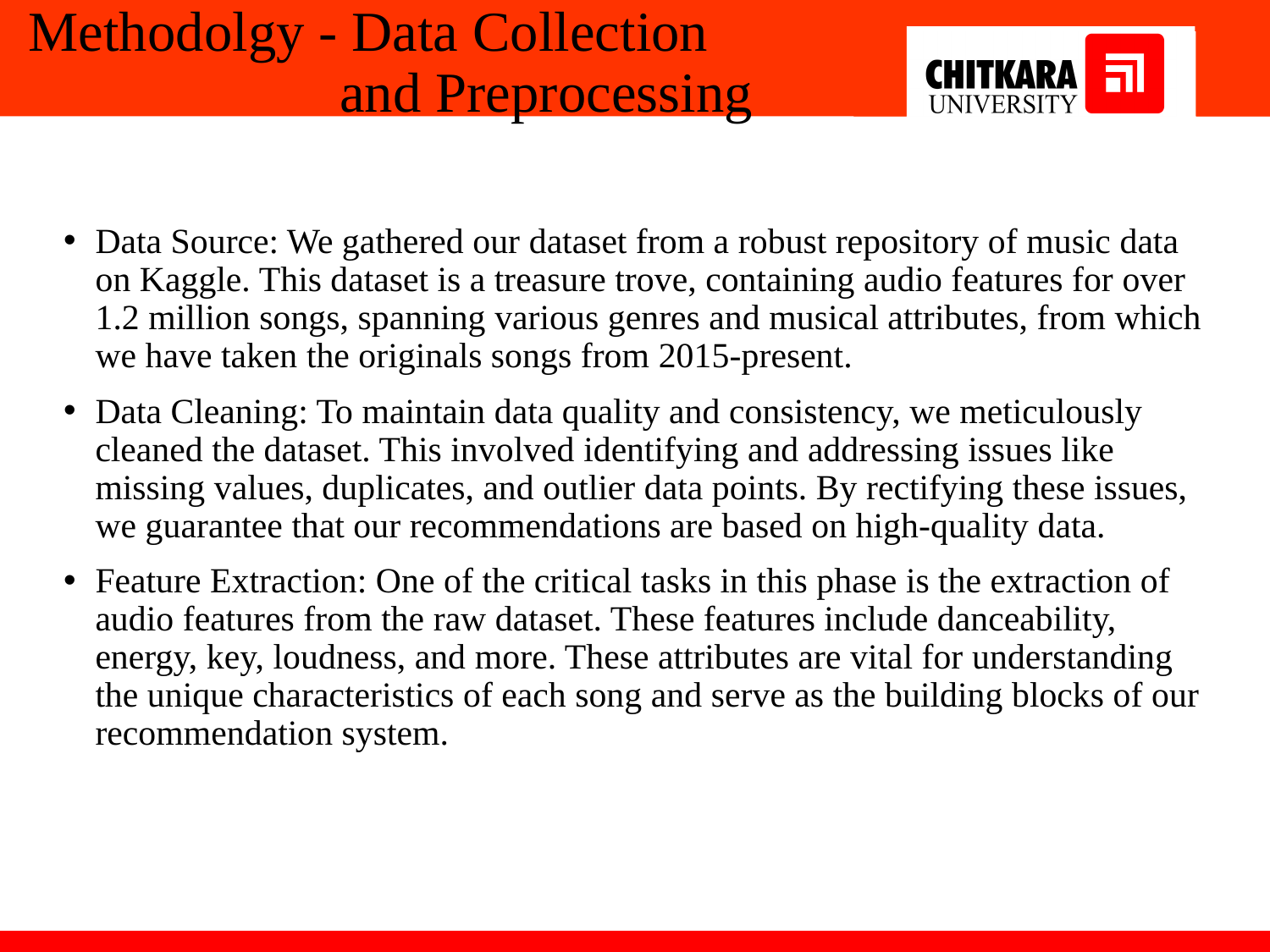

# Methodolgy - Data Collection and Preprocessing
Data Source: We gathered our dataset from a robust repository of music data on Kaggle. This dataset is a treasure trove, containing audio features for over 1.2 million songs, spanning various genres and musical attributes, from which we have taken the originals songs from 2015-present.
Data Cleaning: To maintain data quality and consistency, we meticulously cleaned the dataset. This involved identifying and addressing issues like missing values, duplicates, and outlier data points. By rectifying these issues, we guarantee that our recommendations are based on high-quality data.
Feature Extraction: One of the critical tasks in this phase is the extraction of audio features from the raw dataset. These features include danceability, energy, key, loudness, and more. These attributes are vital for understanding the unique characteristics of each song and serve as the building blocks of our recommendation system.